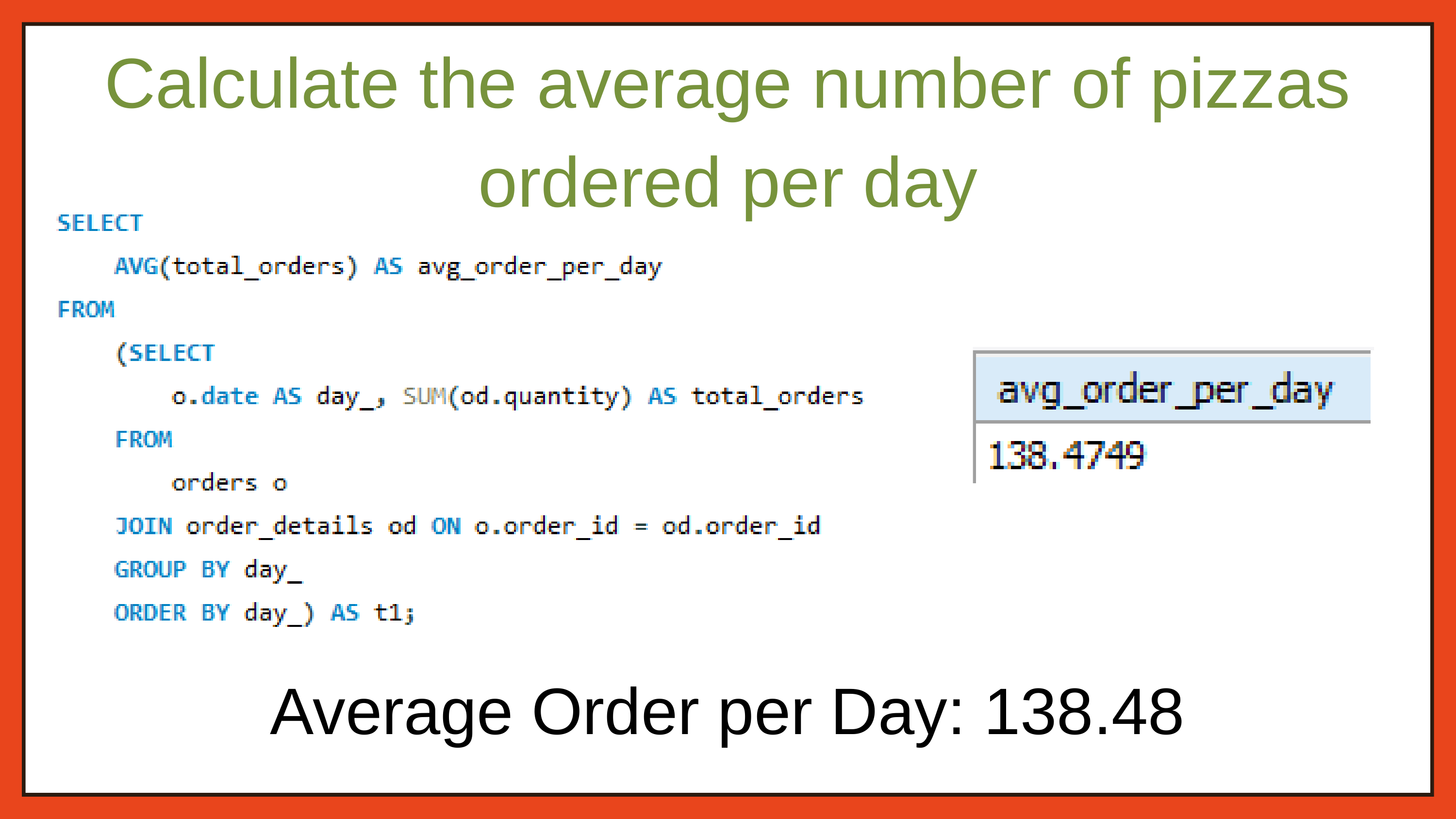

Calculate the average number of pizzas ordered per day

Average Order per Day: 138.48